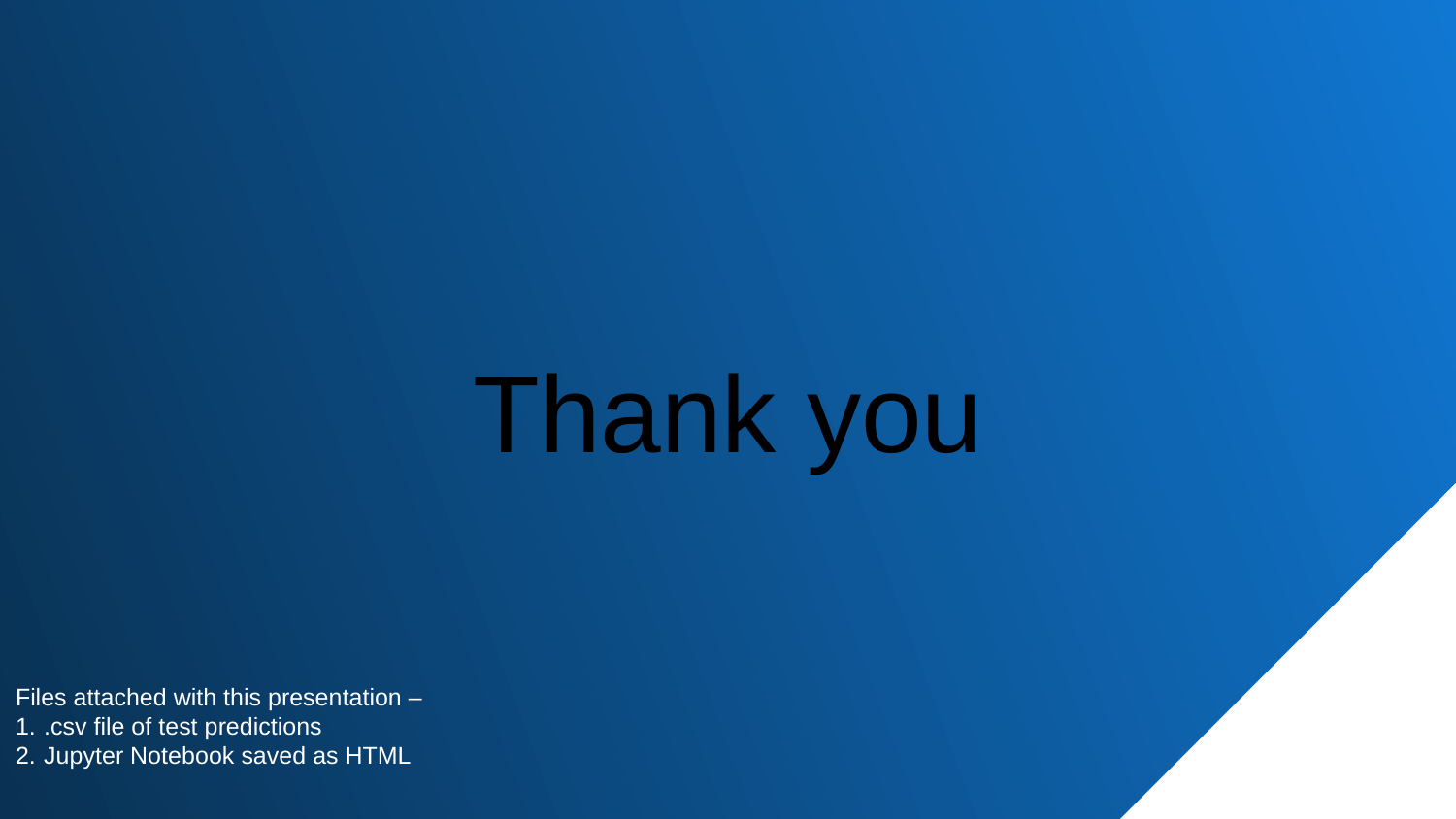

Thank you

Files attached with this presentation –
.csv file of test predictions
Jupyter Notebook saved as HTML